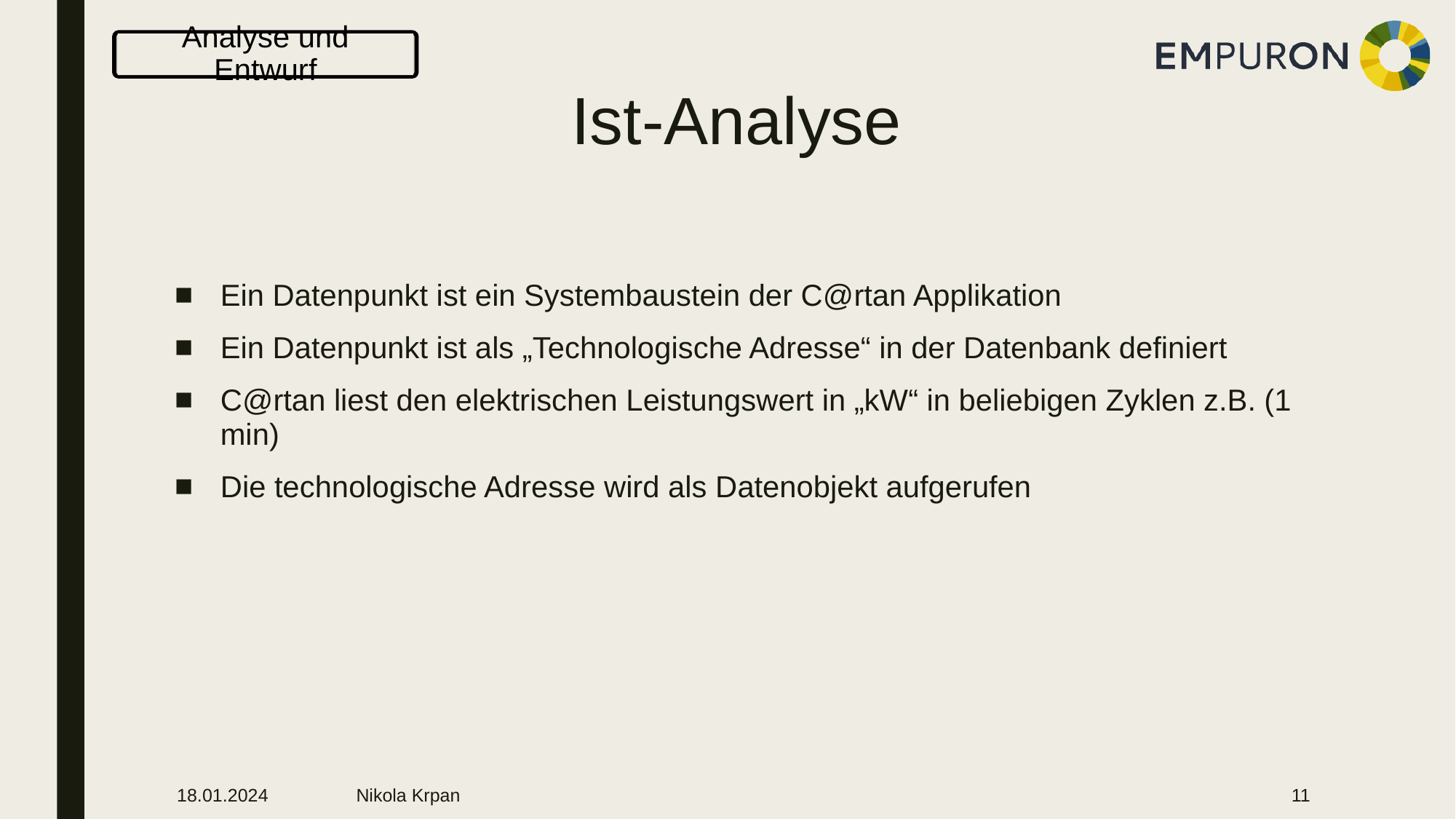

Analyse und Entwurf
# Ist-Analyse
Ein Datenpunkt ist ein Systembaustein der C@rtan Applikation
Ein Datenpunkt ist als „Technologische Adresse“ in der Datenbank definiert
C@rtan liest den elektrischen Leistungswert in „kW“ in beliebigen Zyklen z.B. (1 min)
Die technologische Adresse wird als Datenobjekt aufgerufen

18.01.2024
Nikola Krpan
11